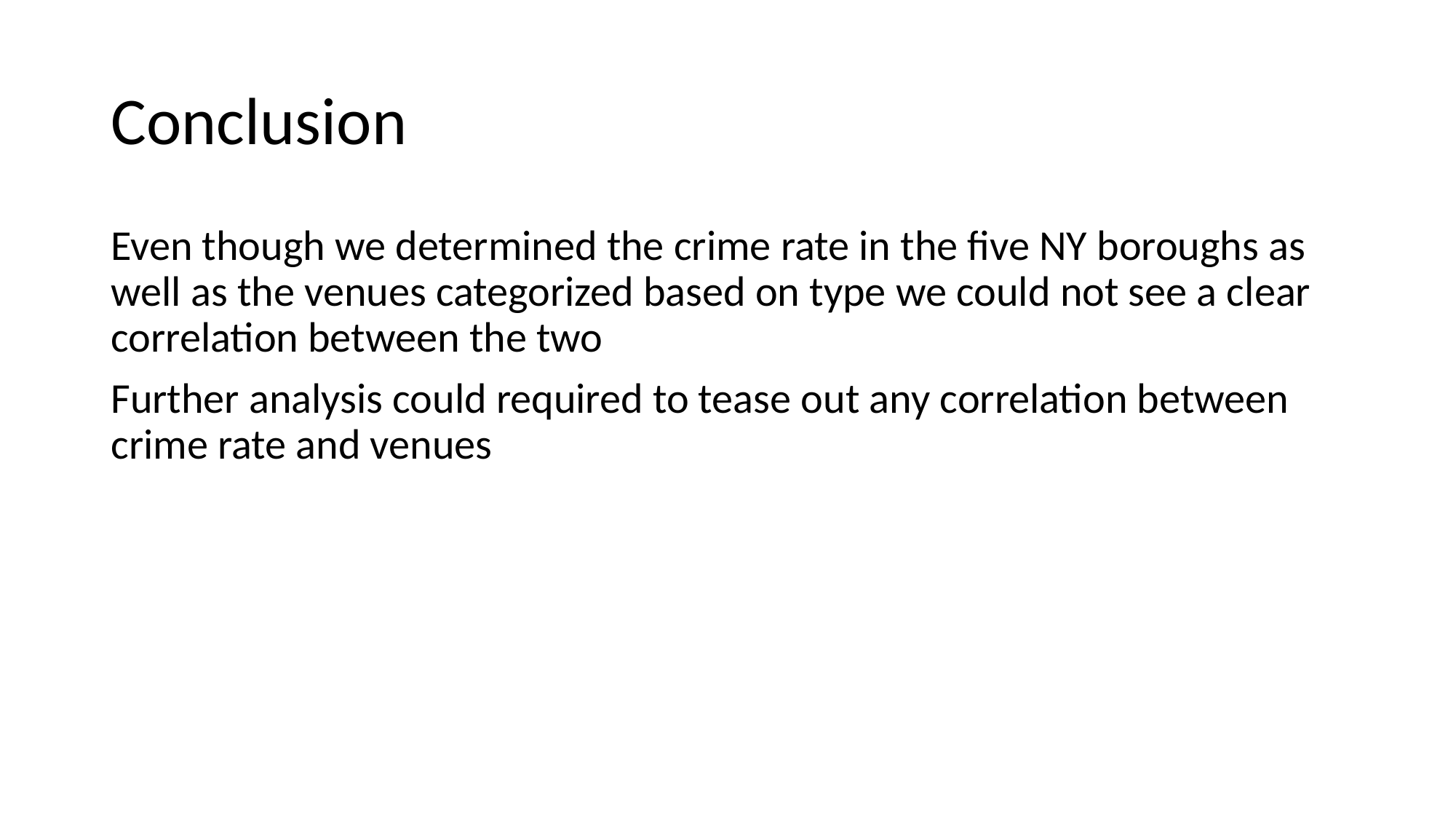

# Conclusion
Even though we determined the crime rate in the five NY boroughs as well as the venues categorized based on type we could not see a clear correlation between the two
Further analysis could required to tease out any correlation between crime rate and venues